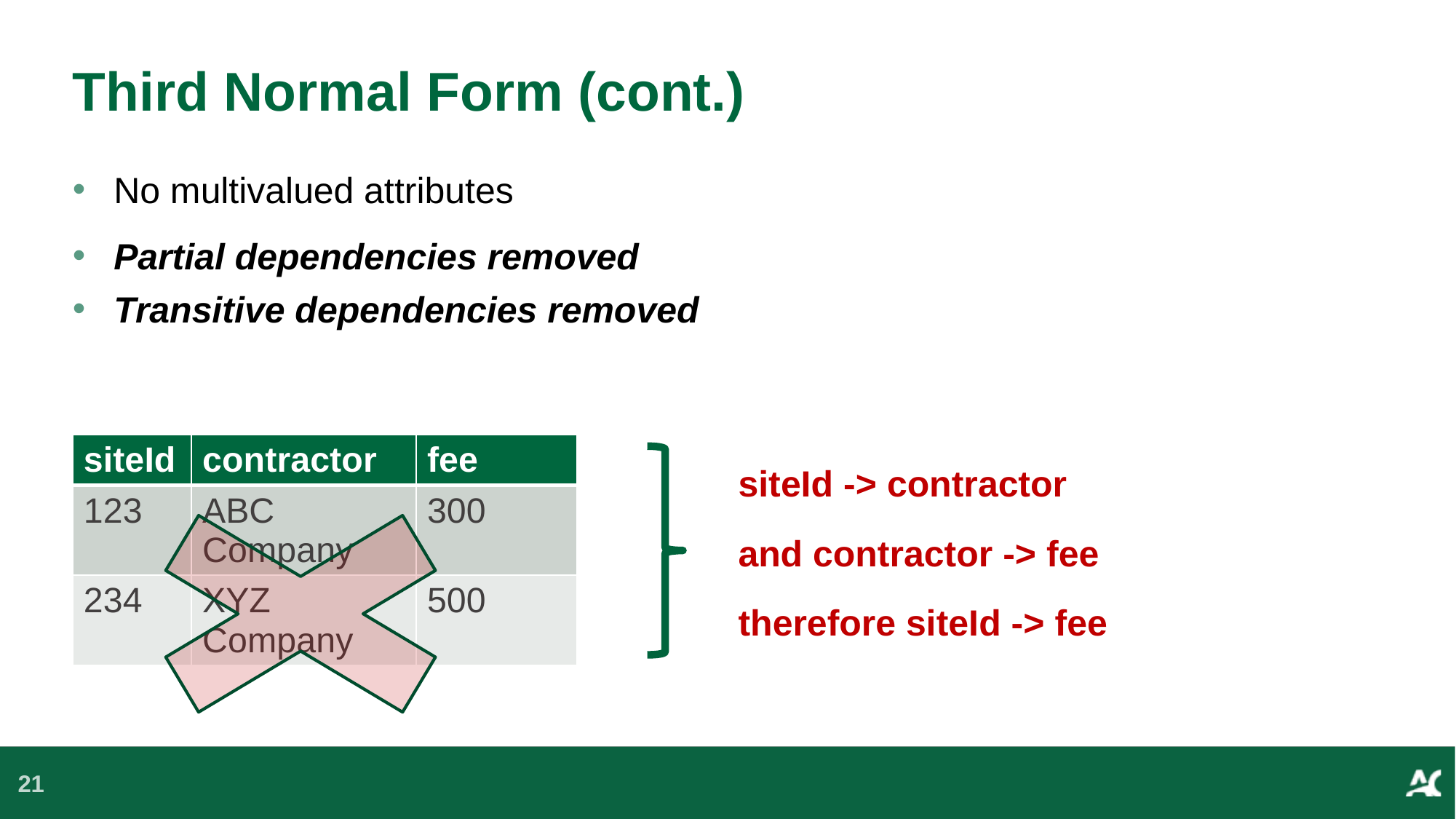

# Third Normal Form (cont.)
No multivalued attributes
Partial dependencies removed
Transitive dependencies removed

| siteId | contractor | fee |
| --- | --- | --- |
| 123 | ABC Company | 300 |
| 234 | XYZ Company | 500 |

siteId -> contractor

and contractor -> fee

therefore siteId -> fee

21